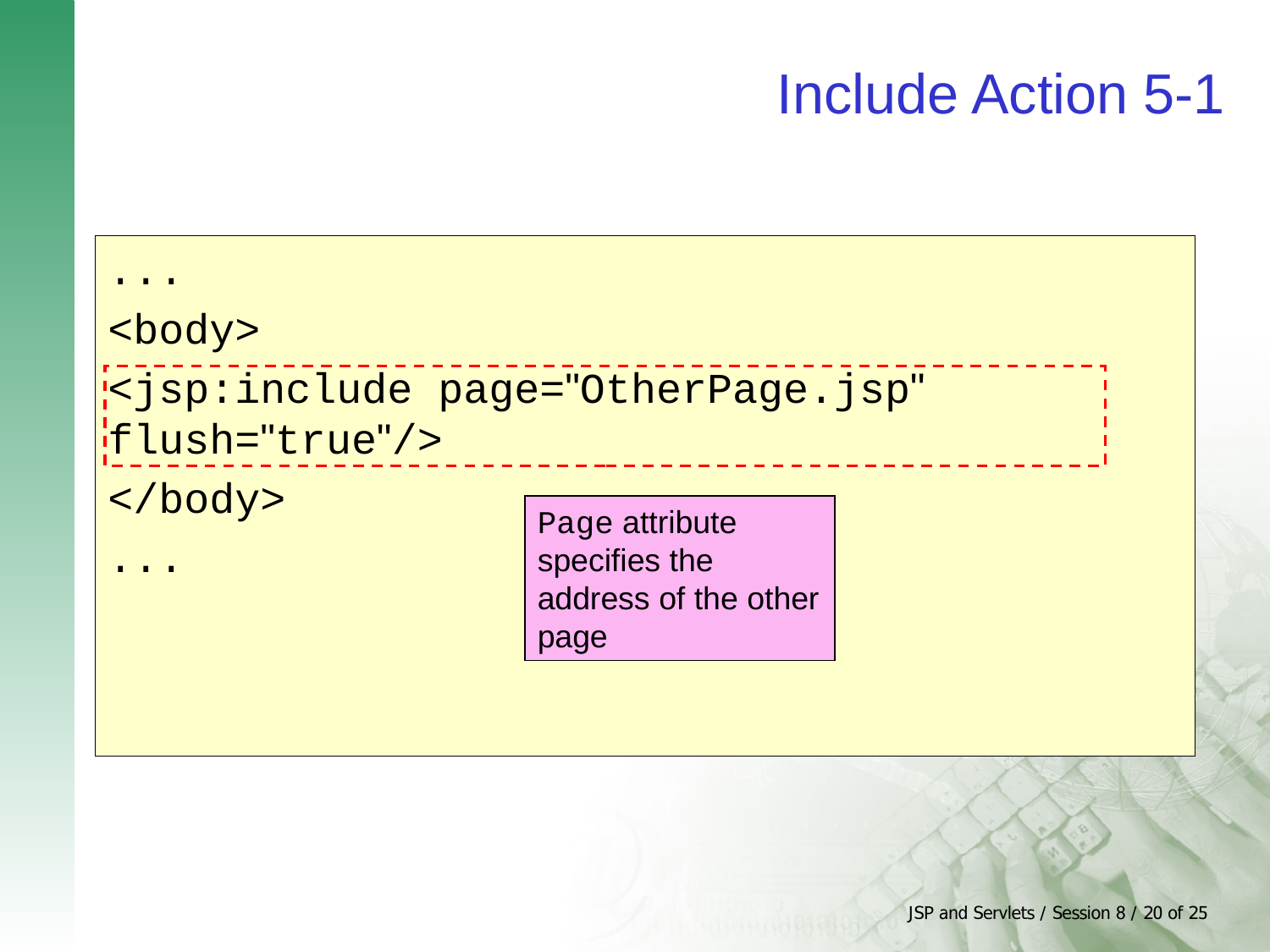

# Include Action 5-1
...
<body>
<jsp:include page="OtherPage.jsp" flush="true"/>
</body>
...

Includes content or page from another JSP in the specified page
Page attribute specifies the address of the other page